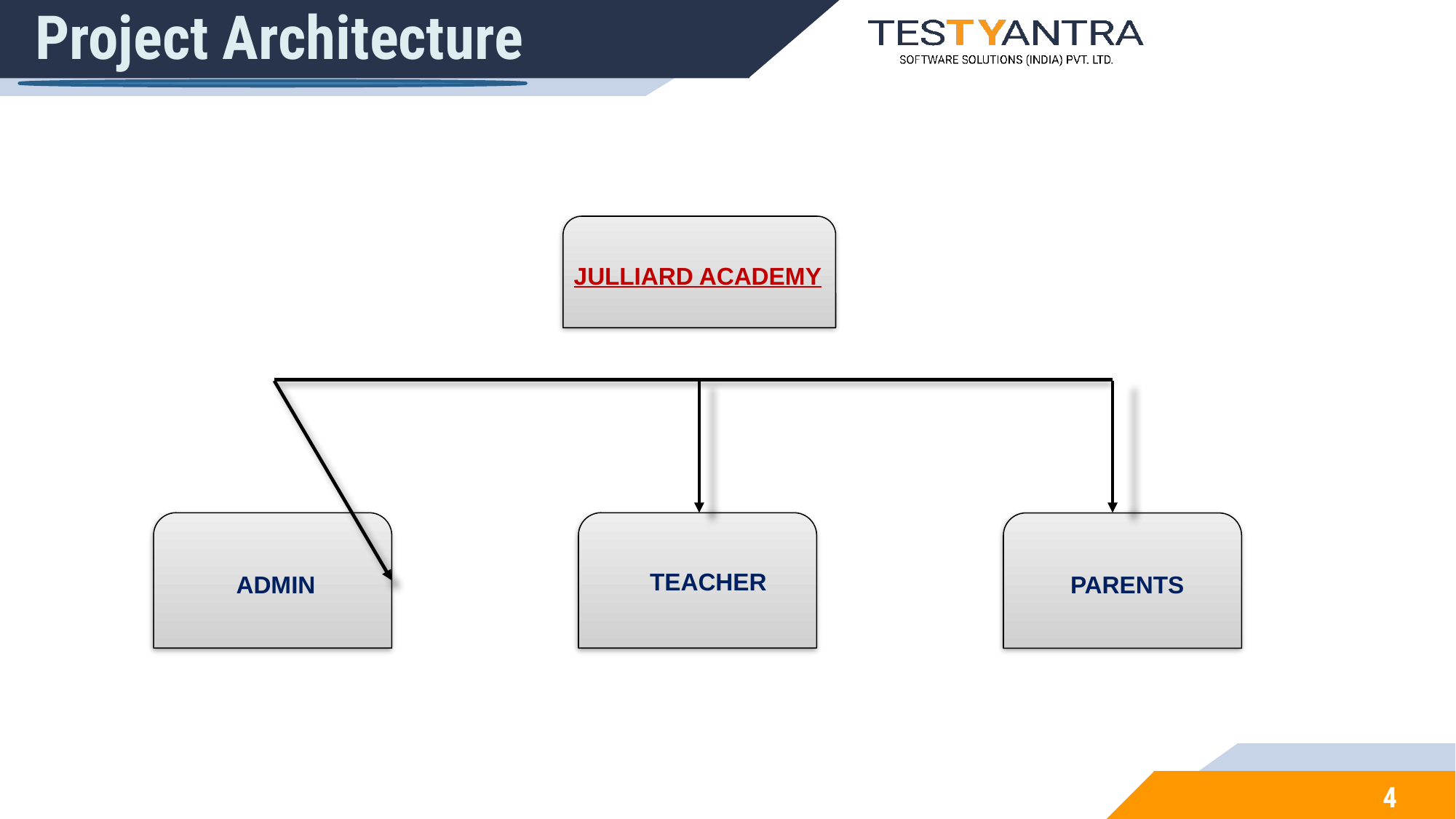

# Project Architecture

JULLIARD ACADEMY

TEACHER
ADMIN
PARENTS

4